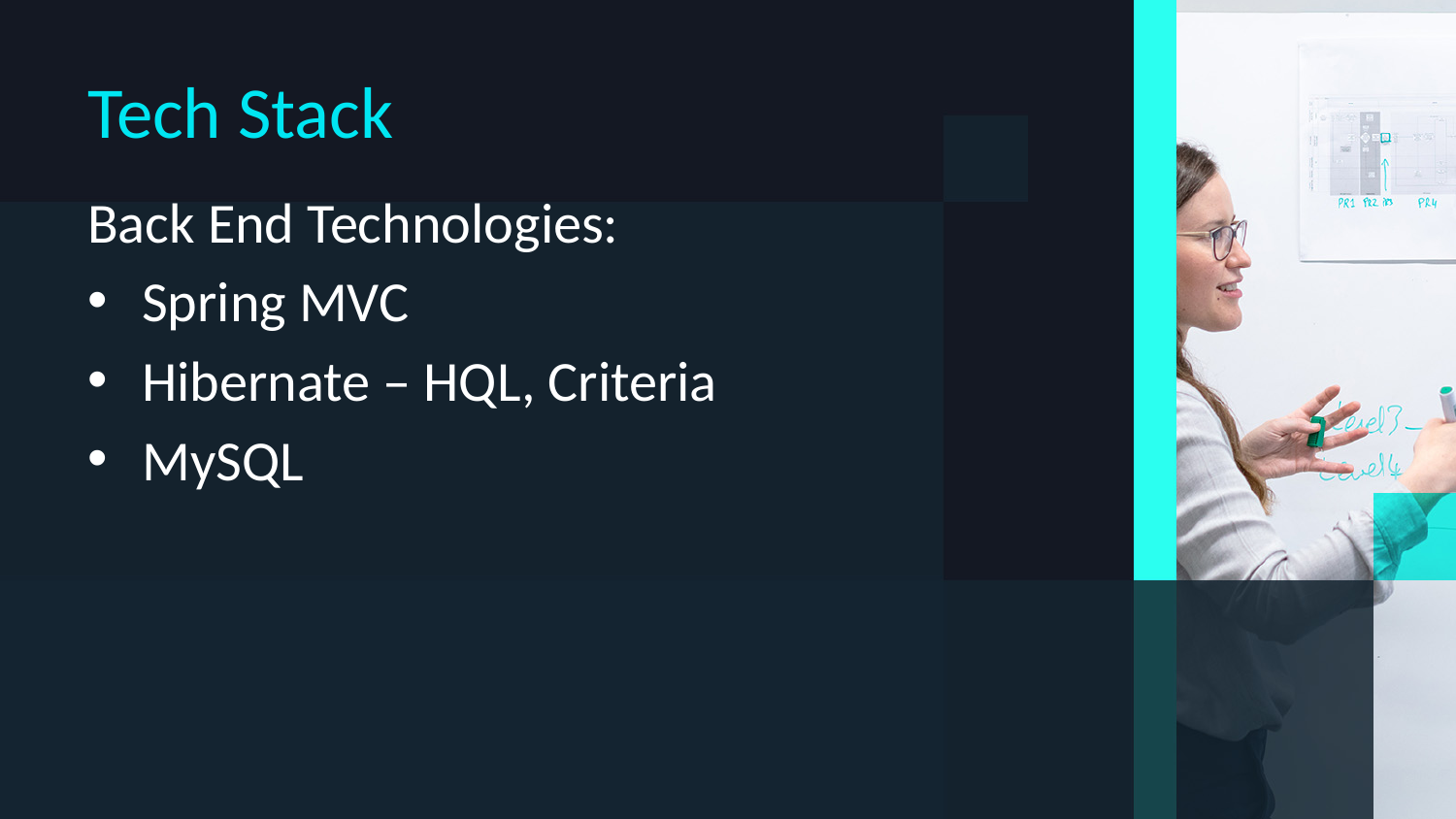

# Tech Stack
Back End Technologies:
Spring MVC
Hibernate – HQL, Criteria
MySQL